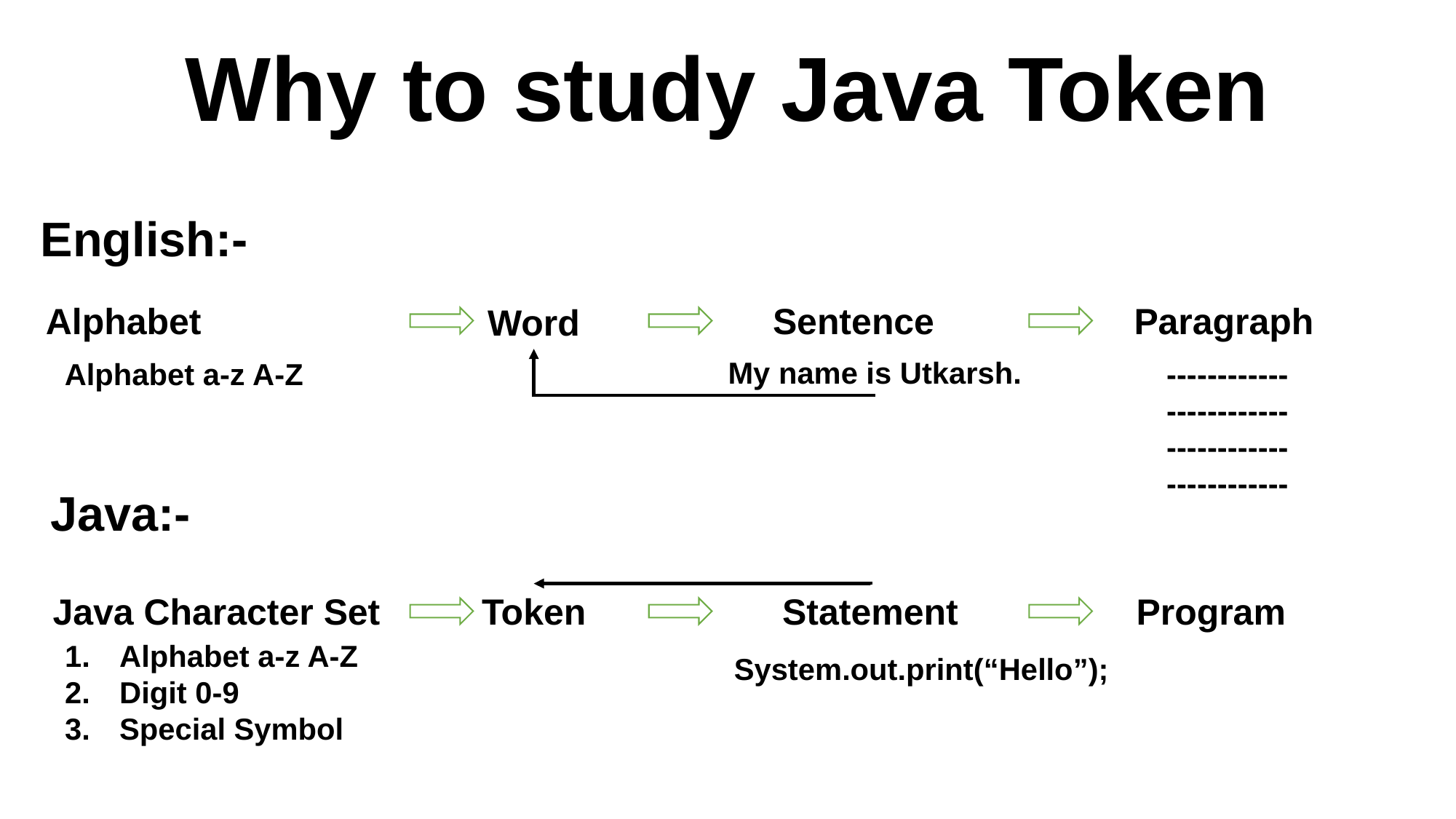

Why to study Java Token
English:-
Paragraph
Sentence
Alphabet
Word

My name is Utkarsh.
Alphabet a-z A-Z
------------
------------
------------
------------
Java:-
Token
Program
Statement
Java Character Set

Alphabet a-z A-Z
Digit 0-9
Special Symbol
System.out.print(“Hello”);